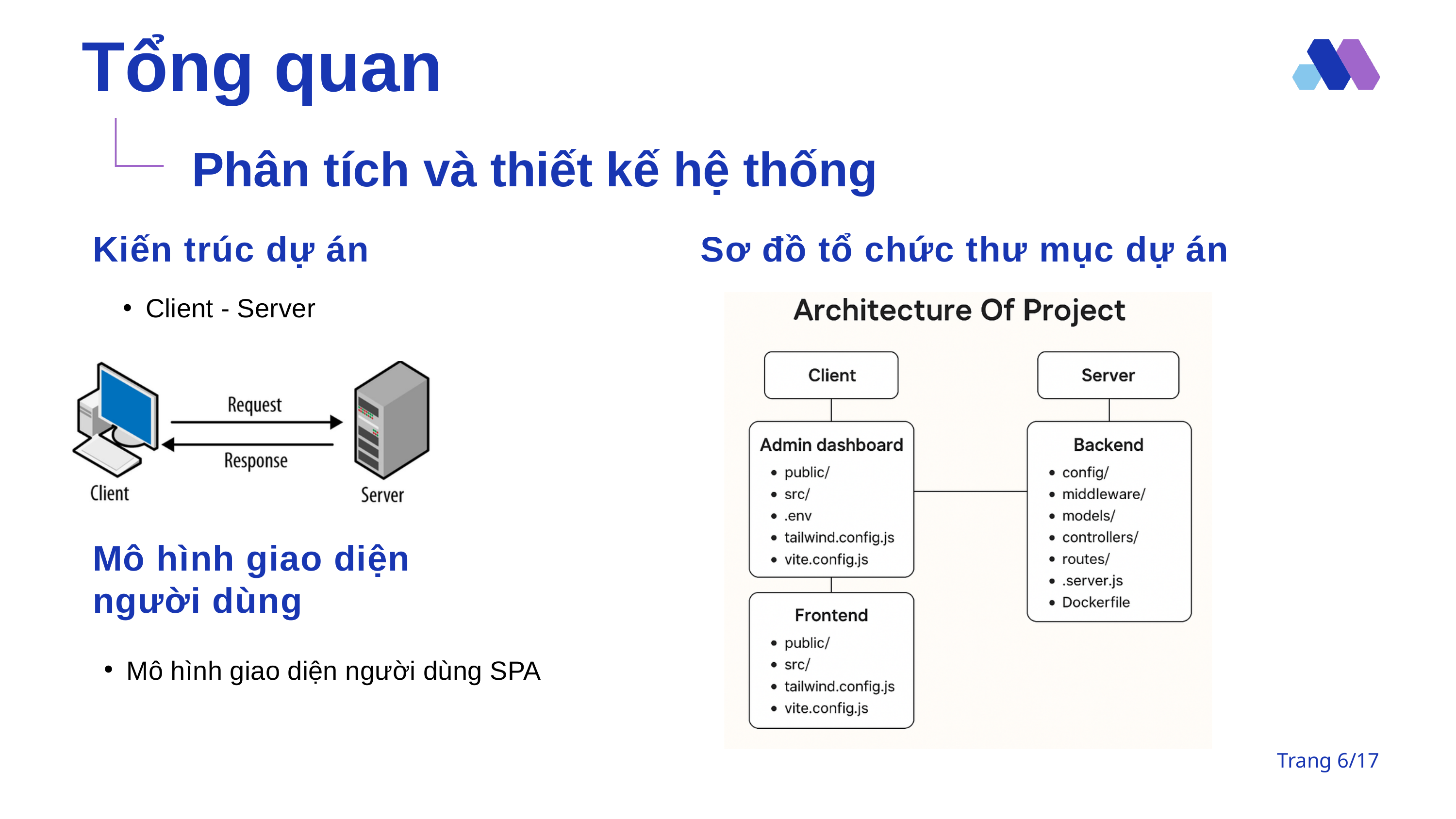

Tổng quan

Phân tích và thiết kế hệ thống
Kiến trúc dự án
Sơ đồ tổ chức thư mục dự án
Client - Server

Mô hình giao diện người dùng
Mô hình giao diện người dùng SPA
Trang 6/17